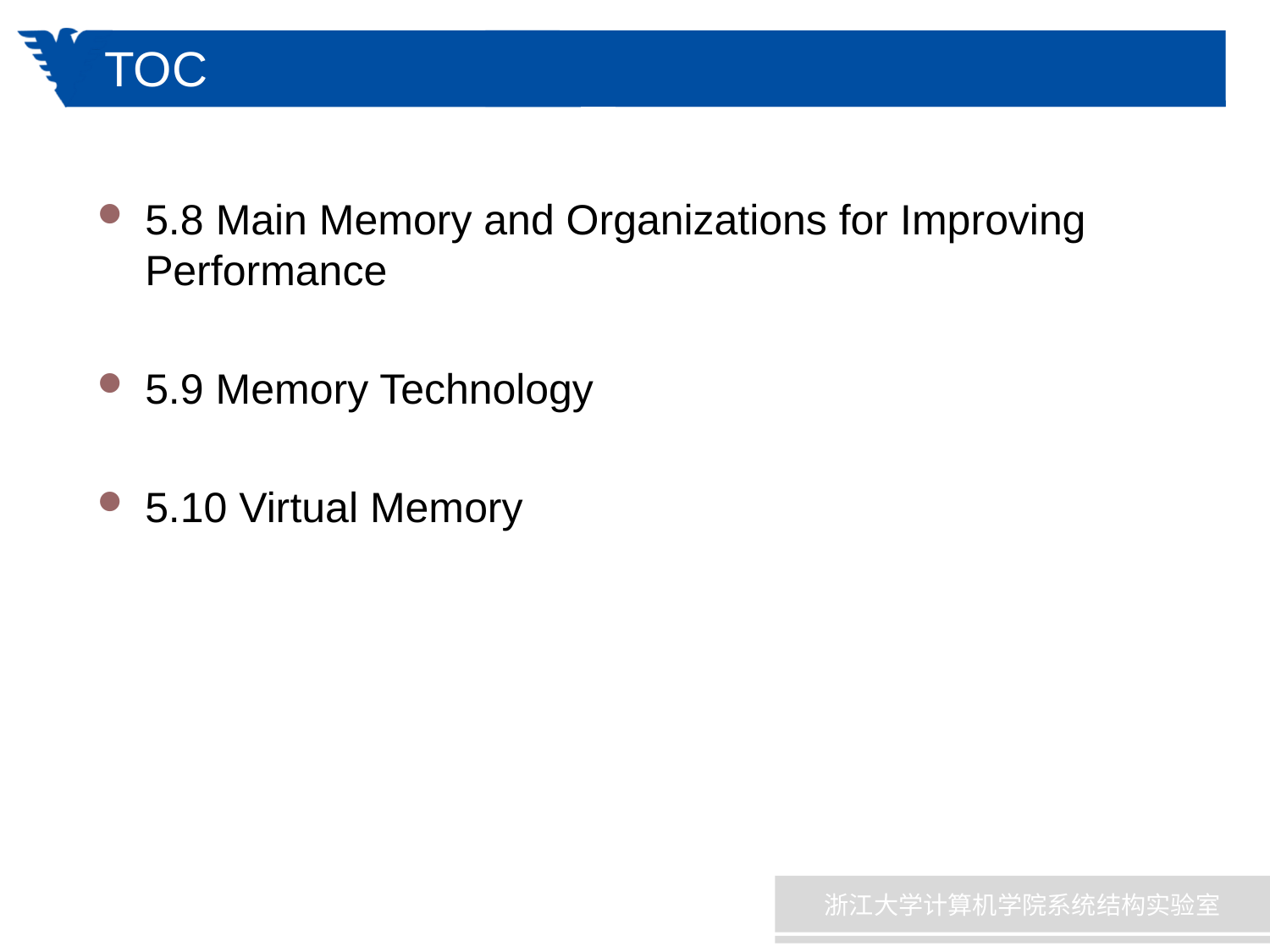

# TOC
5.8 Main Memory and Organizations for Improving Performance

5.9 Memory Technology

5.10 Virtual Memory